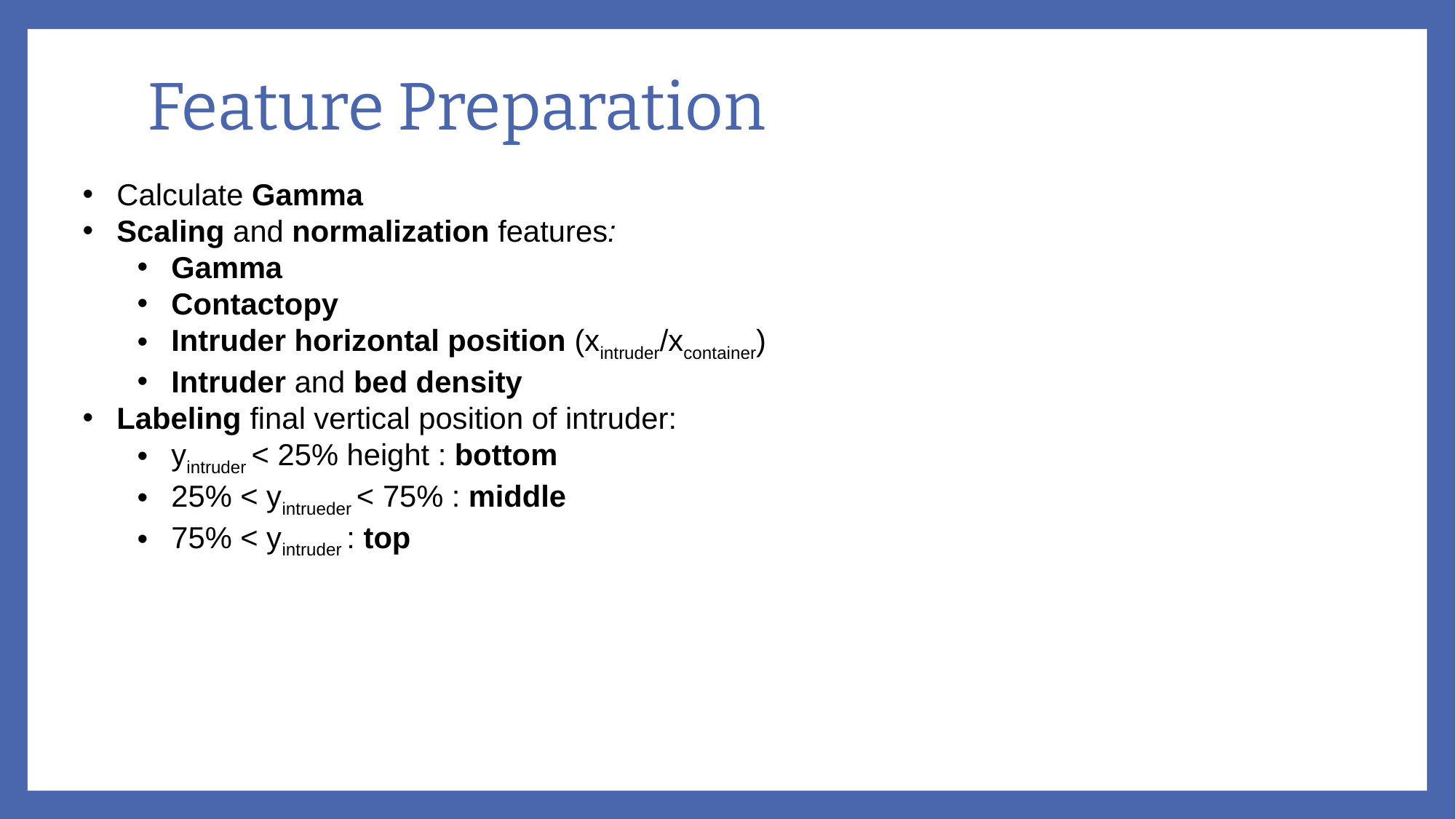

# Feature Preparation
Calculate Gamma
Scaling and normalization features:
Gamma
Contactopy
Intruder horizontal position (xintruder/xcontainer)
Intruder and bed density
Labeling final vertical position of intruder:
yintruder < 25% height : bottom
25% < yintrueder < 75% : middle
75% < yintruder : top
Model
Development
& Training